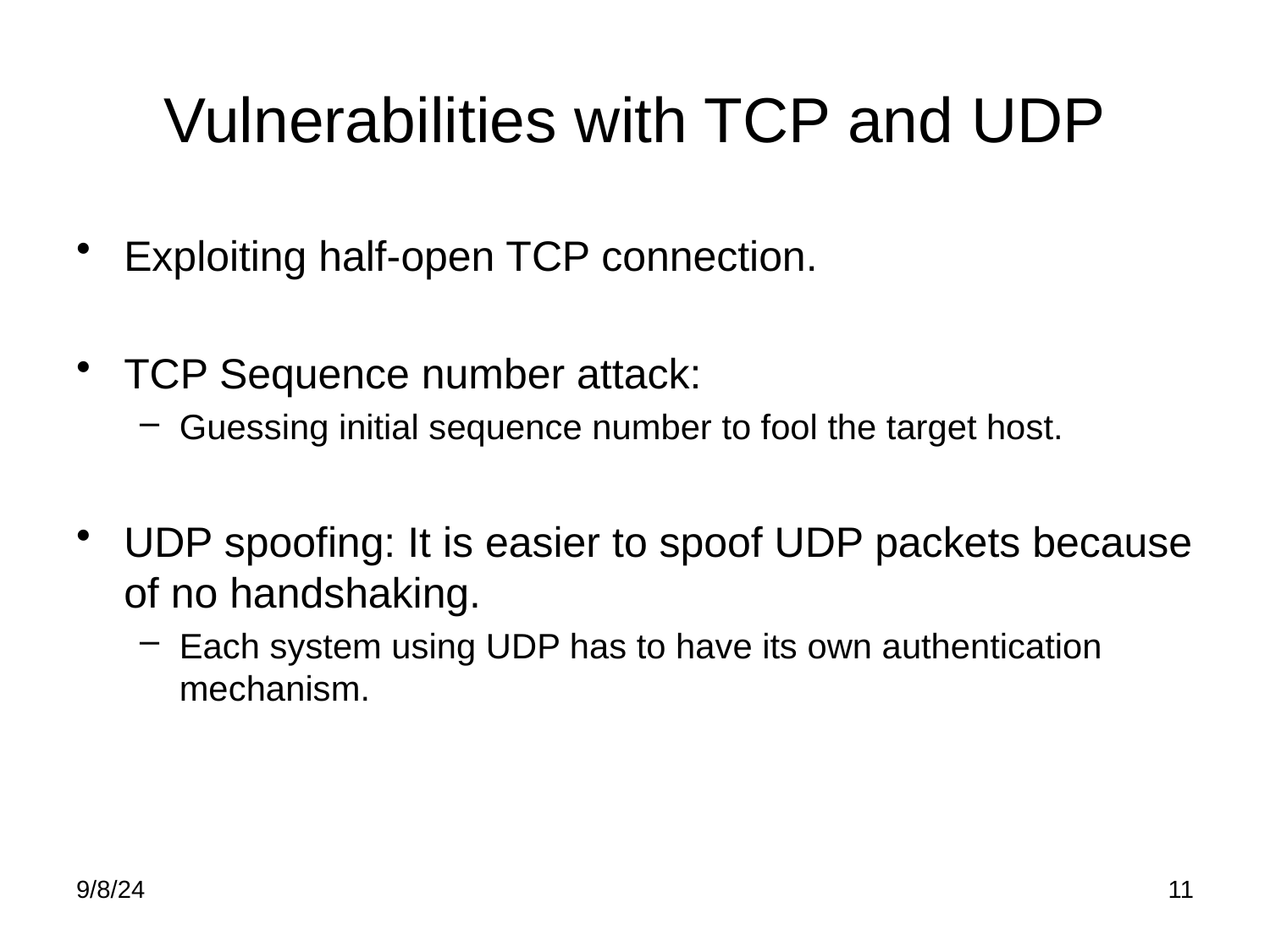

# Vulnerabilities with TCP and UDP
Exploiting half-open TCP connection.

TCP Sequence number attack:
Guessing initial sequence number to fool the target host.

UDP spoofing: It is easier to spoof UDP packets because of no handshaking.
Each system using UDP has to have its own authentication mechanism.

9/8/24
11